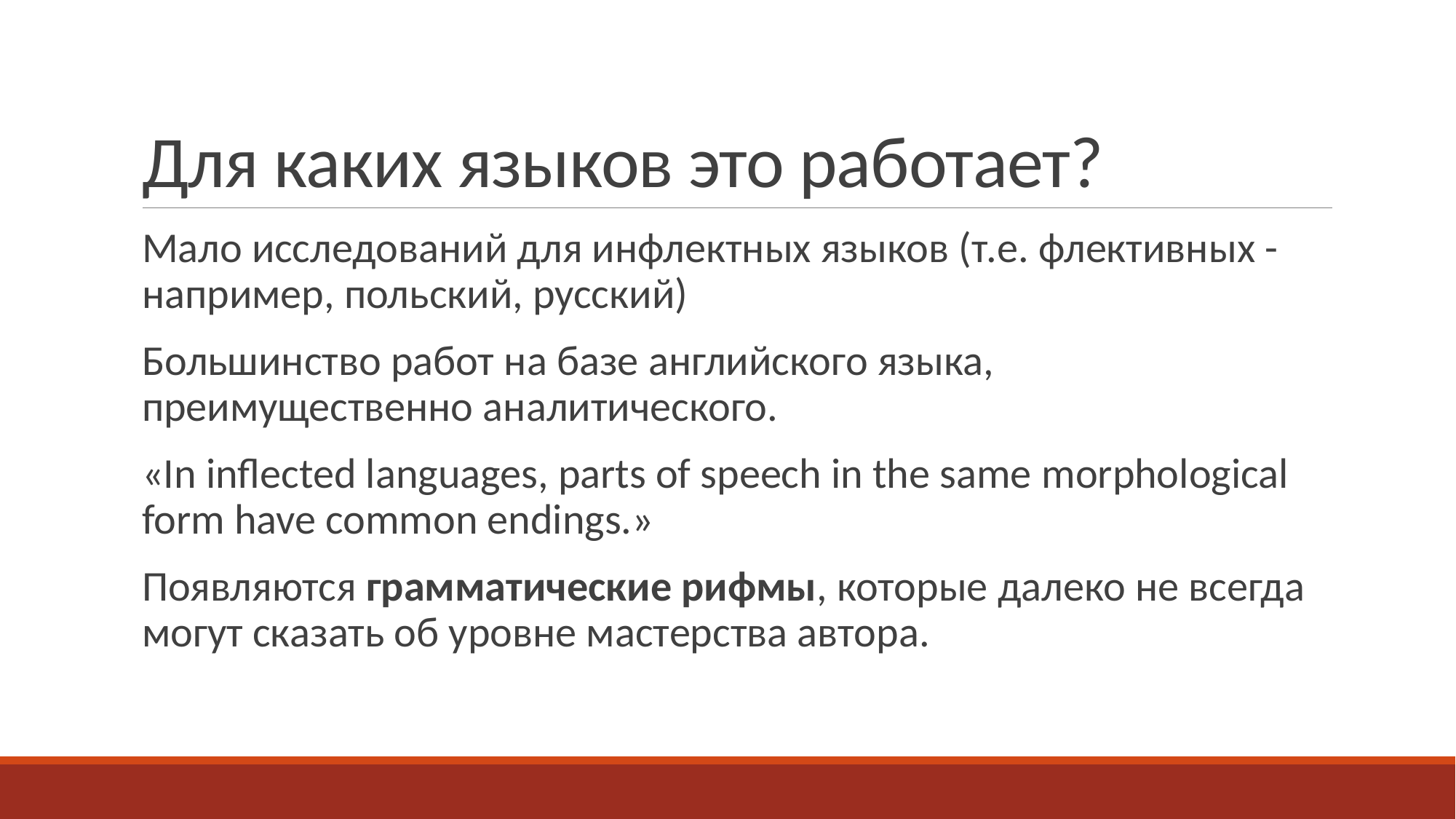

# Для каких языков это работает?
Мало исследований для инфлектных языков (т.е. флективных - например, польский, русский)
Большинство работ на базе английского языка, преимущественно аналитического.
«In inflected languages, parts of speech in the same morphological form have common endings.»
Появляются грамматические рифмы, которые далеко не всегда могут сказать об уровне мастерства автора.